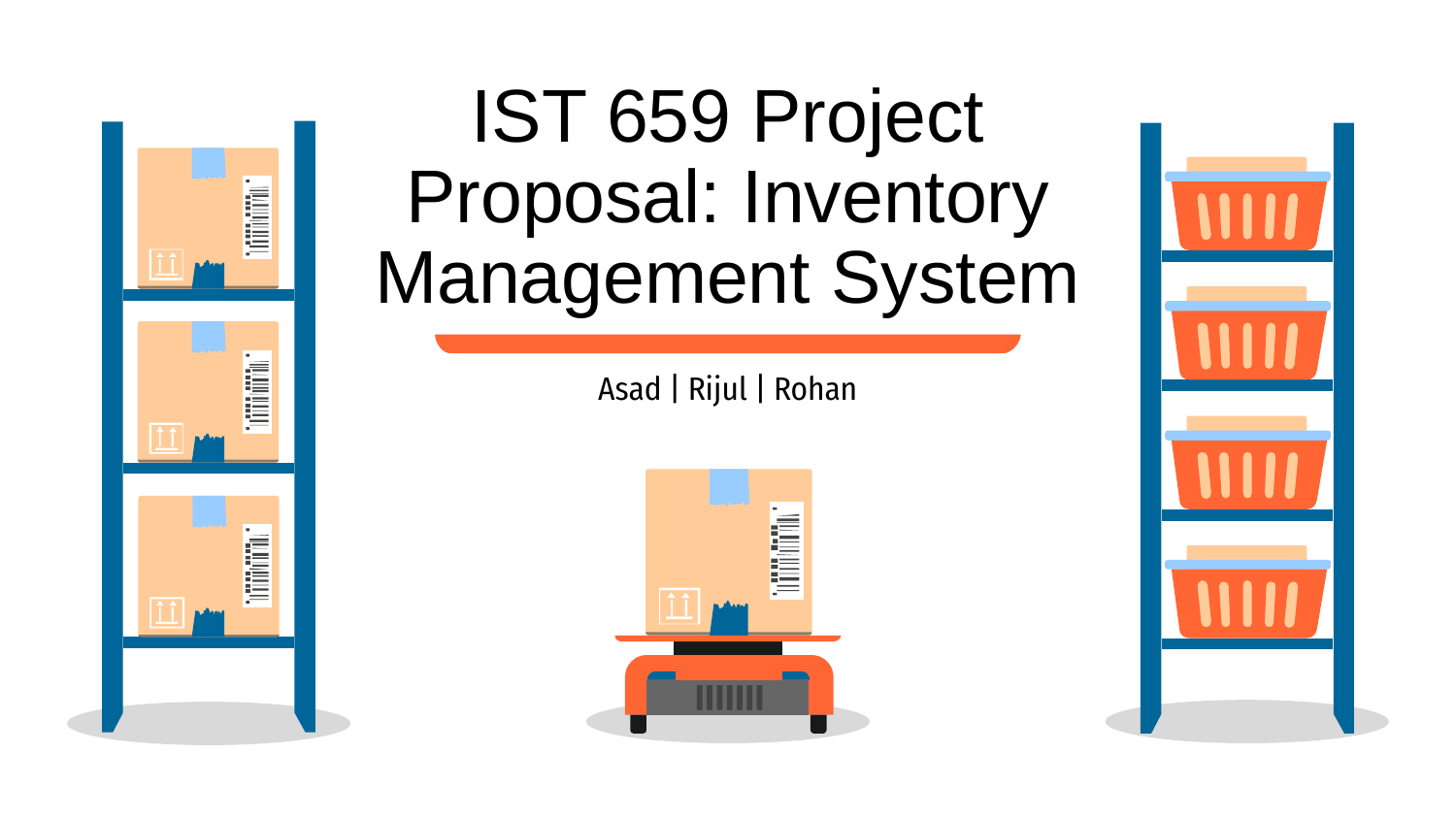

# IST 659 Project Proposal: Inventory Management System

Asad | Rijul | Rohan